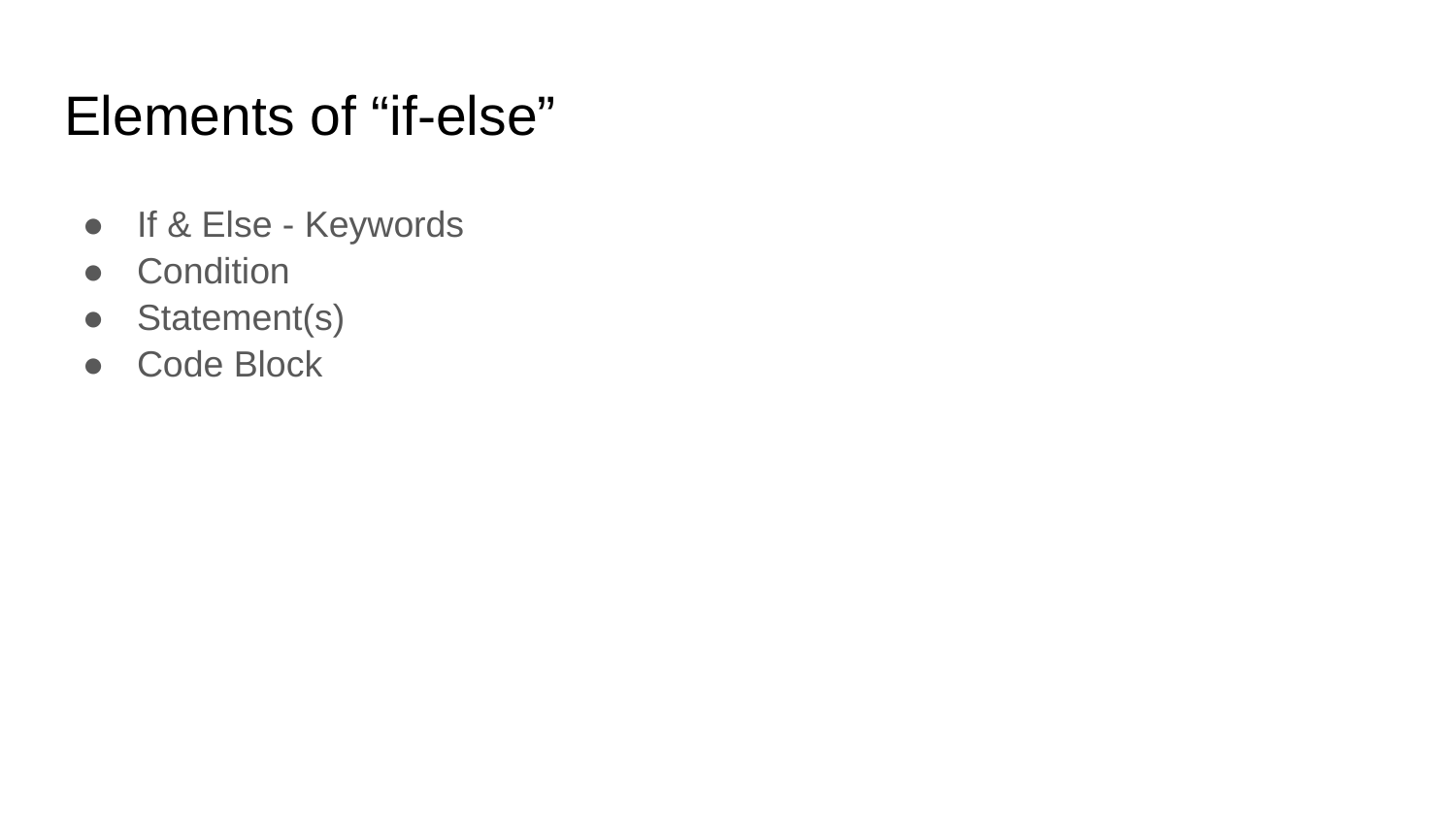

# Elements of “if-else”
If & Else - Keywords
Condition
Statement(s)
Code Block